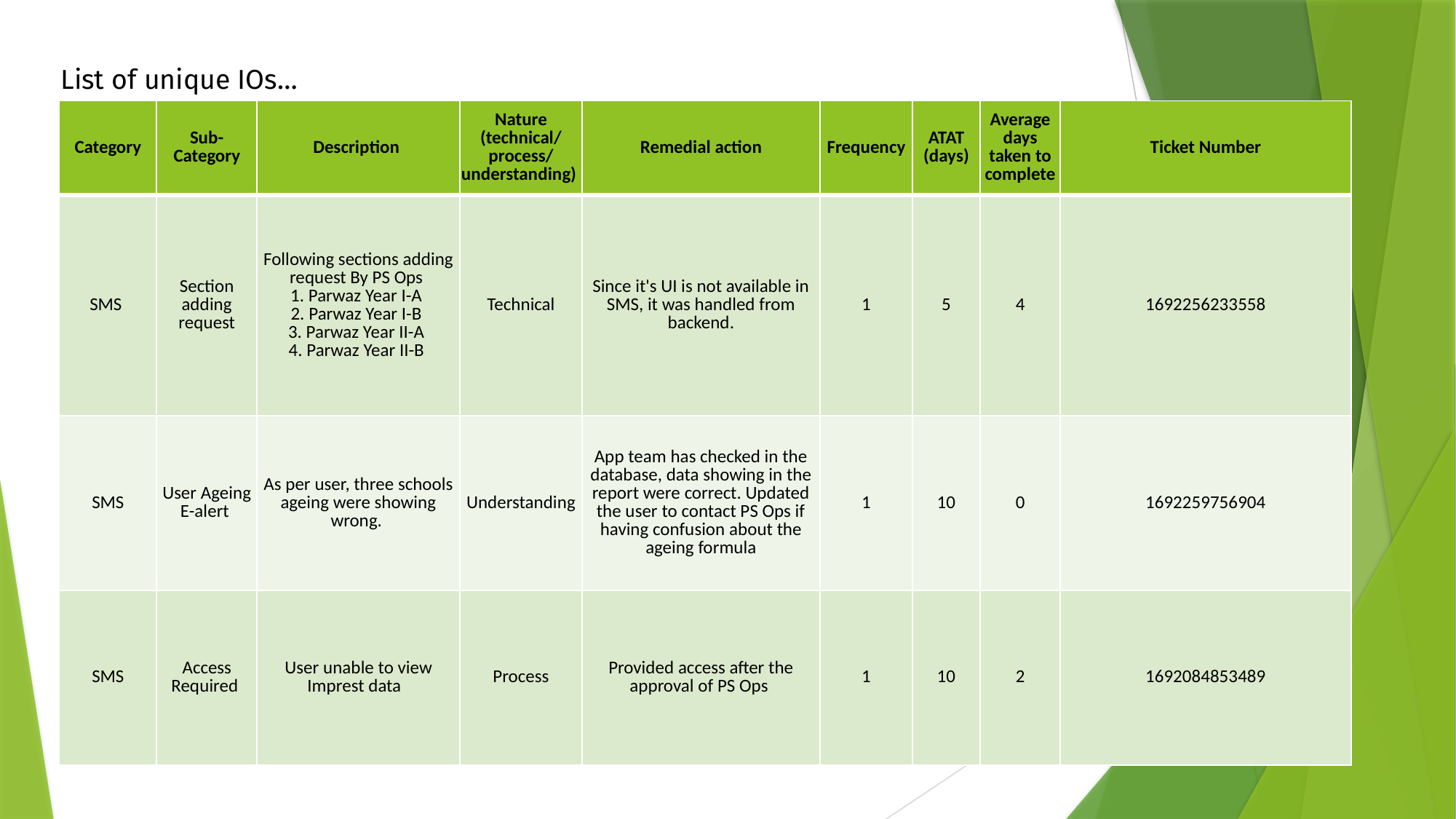

List of unique IOs…
| Category | Sub- Category | Description | Nature (technical/ process/ understanding) | Remedial action | Frequency | ATAT (days) | Average days taken to complete | Ticket Number |
| --- | --- | --- | --- | --- | --- | --- | --- | --- |
| SMS | Section adding request | Following sections adding request By PS Ops 1. Parwaz Year I-A 2. Parwaz Year I-B 3. Parwaz Year II-A 4. Parwaz Year II-B | Technical | Since it's UI is not available in SMS, it was handled from backend. | 1 | 5 | 4 | 1692256233558 |
| SMS | User Ageing E-alert | As per user, three schools ageing were showing wrong. | Understanding | App team has checked in the database, data showing in the report were correct. Updated the user to contact PS Ops if having confusion about the ageing formula | 1 | 10 | 0 | 1692259756904 |
| SMS | Access Required | User unable to view Imprest data | Process | Provided access after the approval of PS Ops | 1 | 10 | 2 | 1692084853489 |